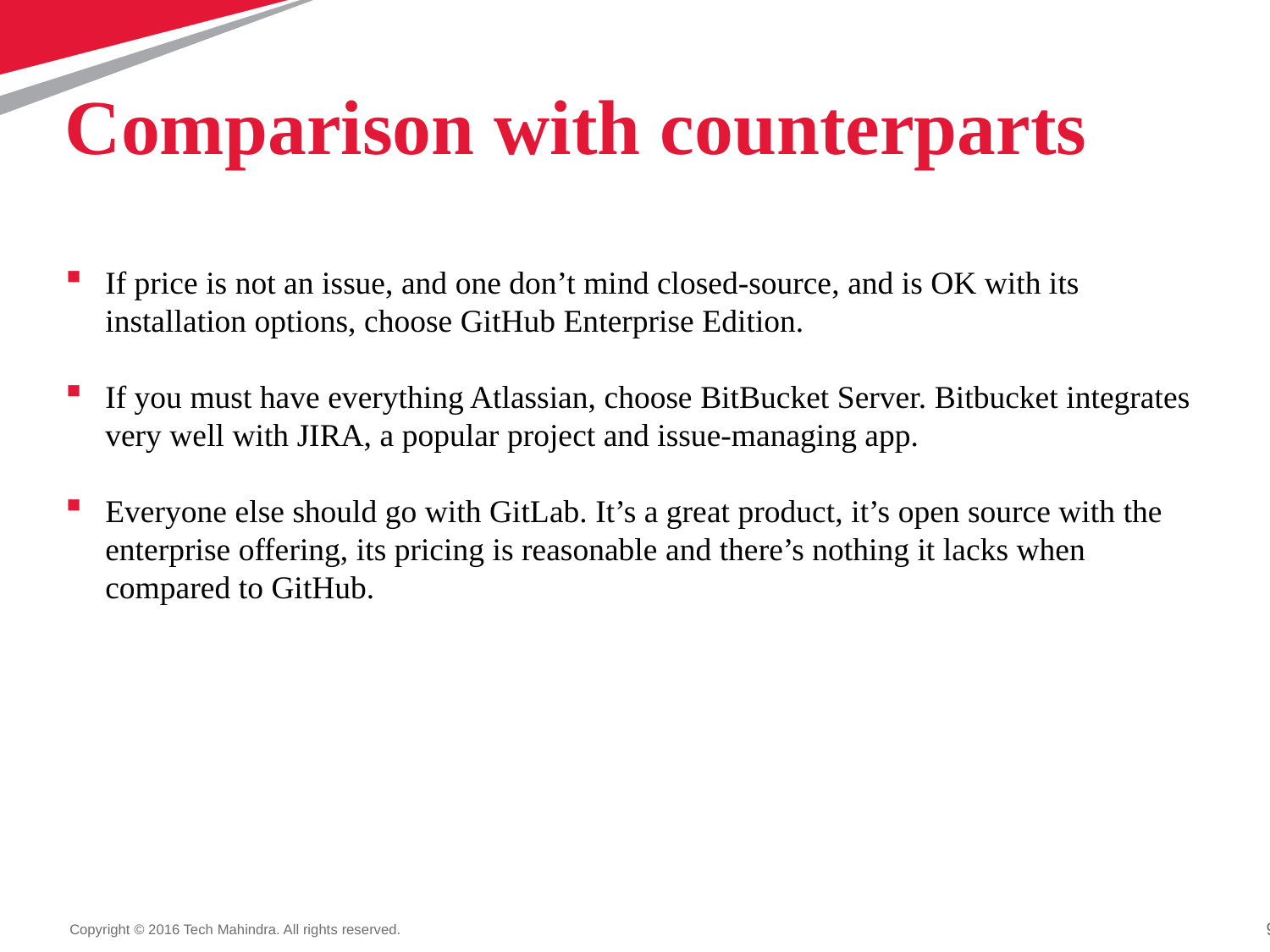

Comparison with counterparts

If price is not an issue, and one don’t mind closed-source, and is OK with its installation options, choose GitHub Enterprise Edition.

If you must have everything Atlassian, choose BitBucket Server. Bitbucket integrates very well with JIRA, a popular project and issue-managing app.

Everyone else should go with GitLab. It’s a great product, it’s open source with the enterprise offering, its pricing is reasonable and there’s nothing it lacks when compared to GitHub.

#